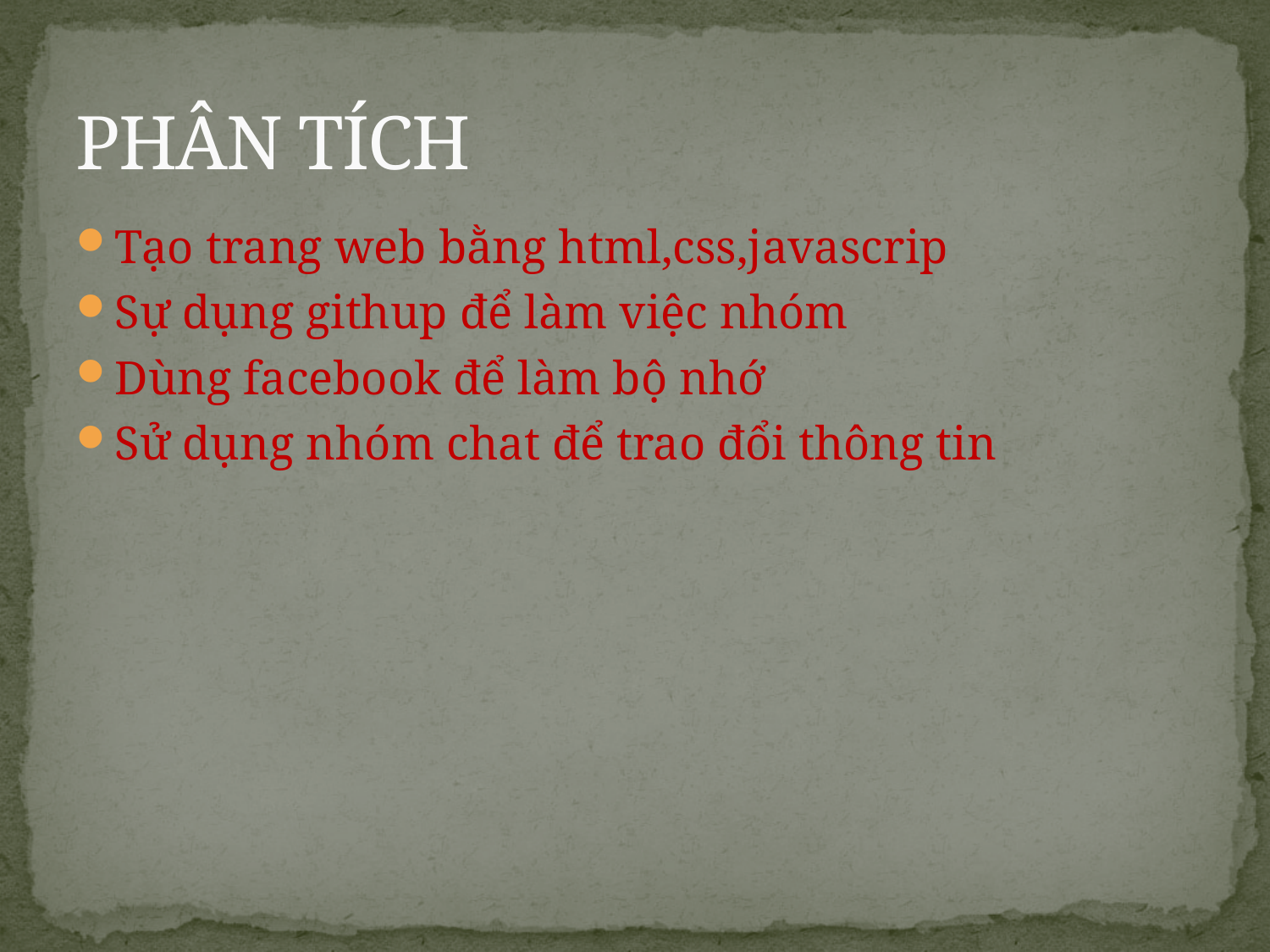

# PHÂN TÍCH
Tạo trang web bằng html,css,javascrip
Sự dụng githup để làm việc nhóm
Dùng facebook để làm bộ nhớ
Sử dụng nhóm chat để trao đổi thông tin